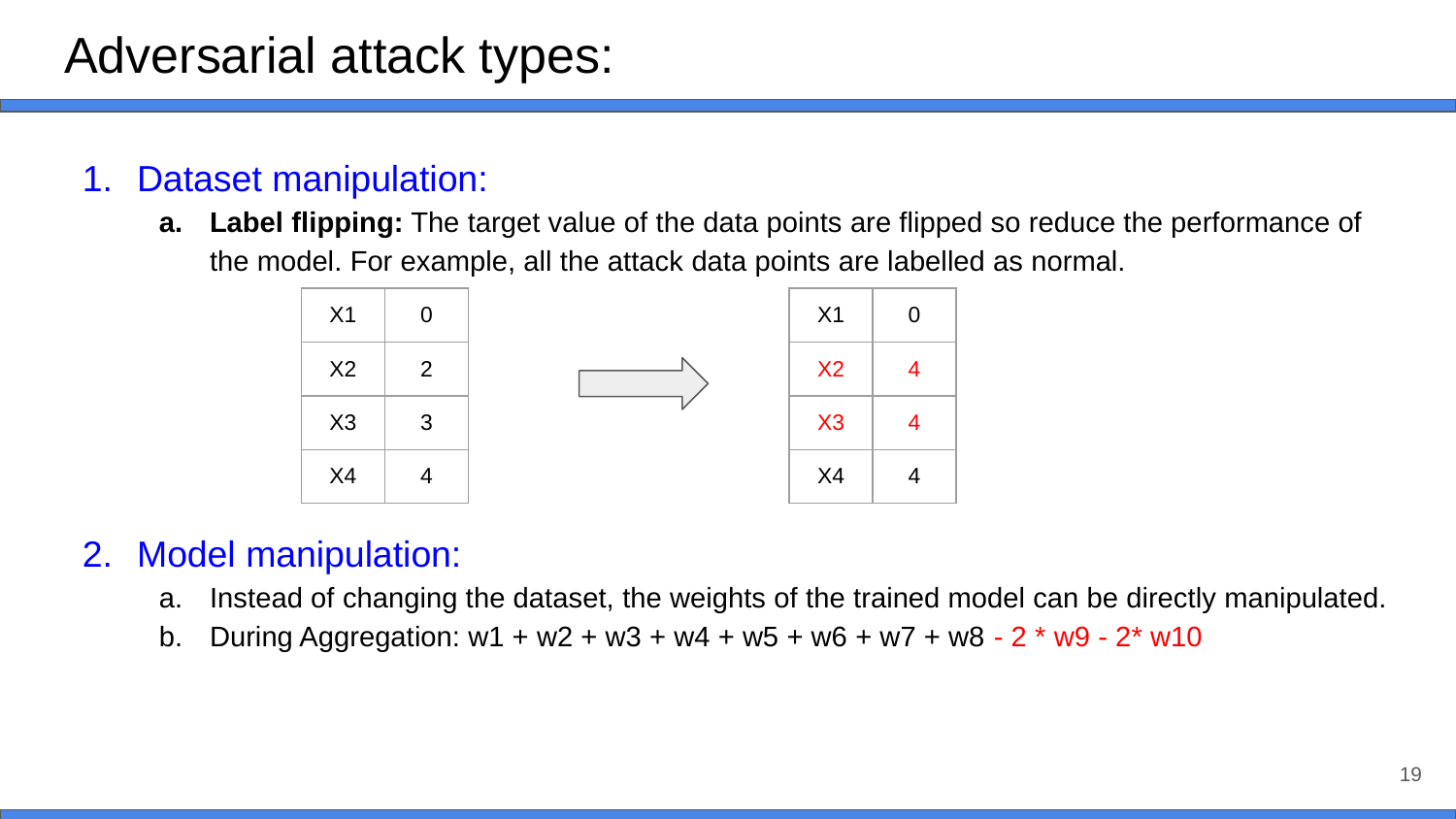

# Adversarial attack types:
Dataset manipulation:
Label flipping: The target value of the data points are flipped so reduce the performance of the model. For example, all the attack data points are labelled as normal.

Model manipulation:
Instead of changing the dataset, the weights of the trained model can be directly manipulated.
During Aggregation: w1 + w2 + w3 + w4 + w5 + w6 + w7 + w8 - 2 * w9 - 2* w10
| X1 | 0 |
| --- | --- |
| X2 | 2 |
| X3 | 3 |
| X4 | 4 |
| X1 | 0 |
| --- | --- |
| X2 | 4 |
| X3 | 4 |
| X4 | 4 |